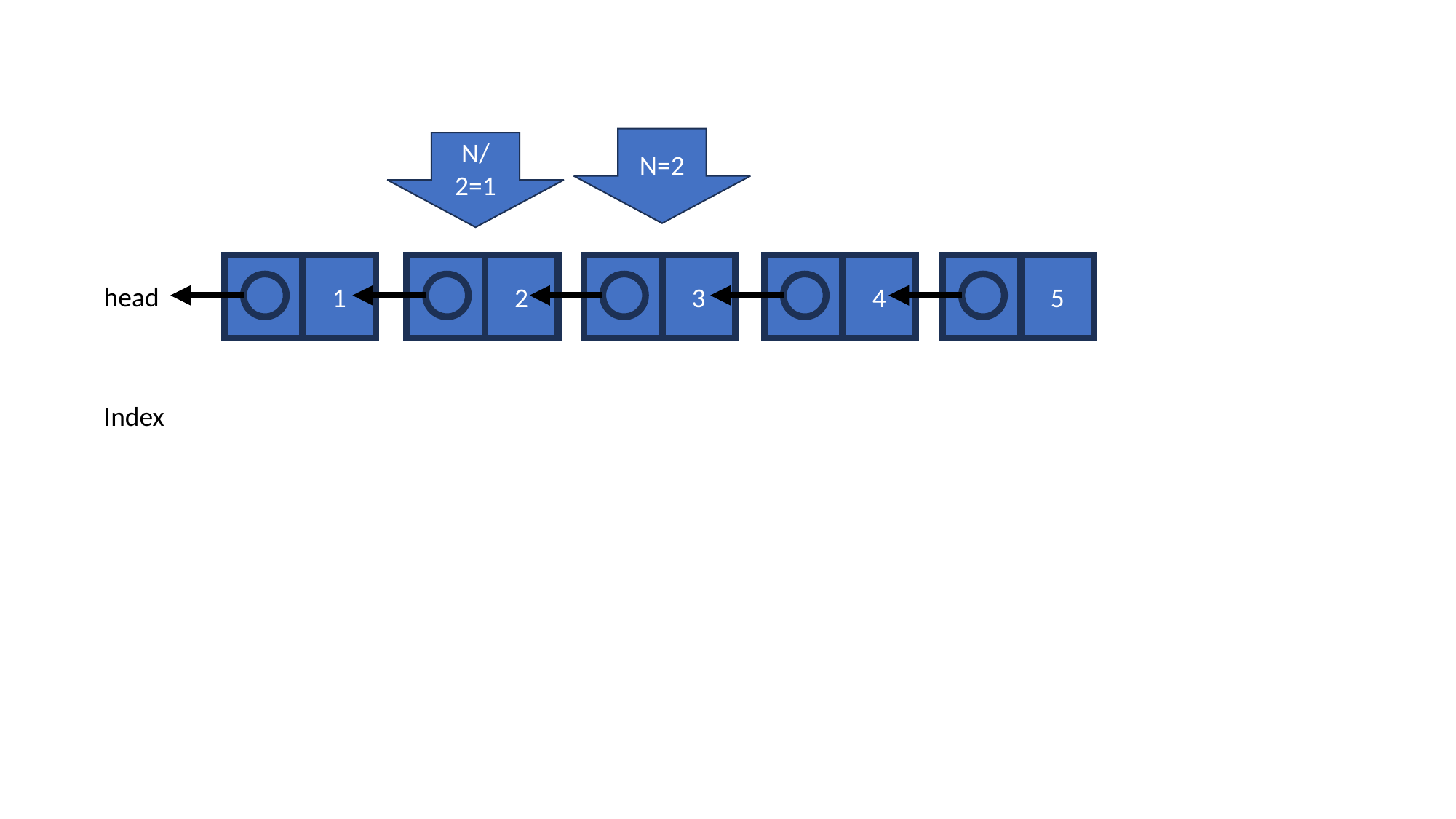

#
N=2
N/2=1

4

5

2

3

1

head
Index